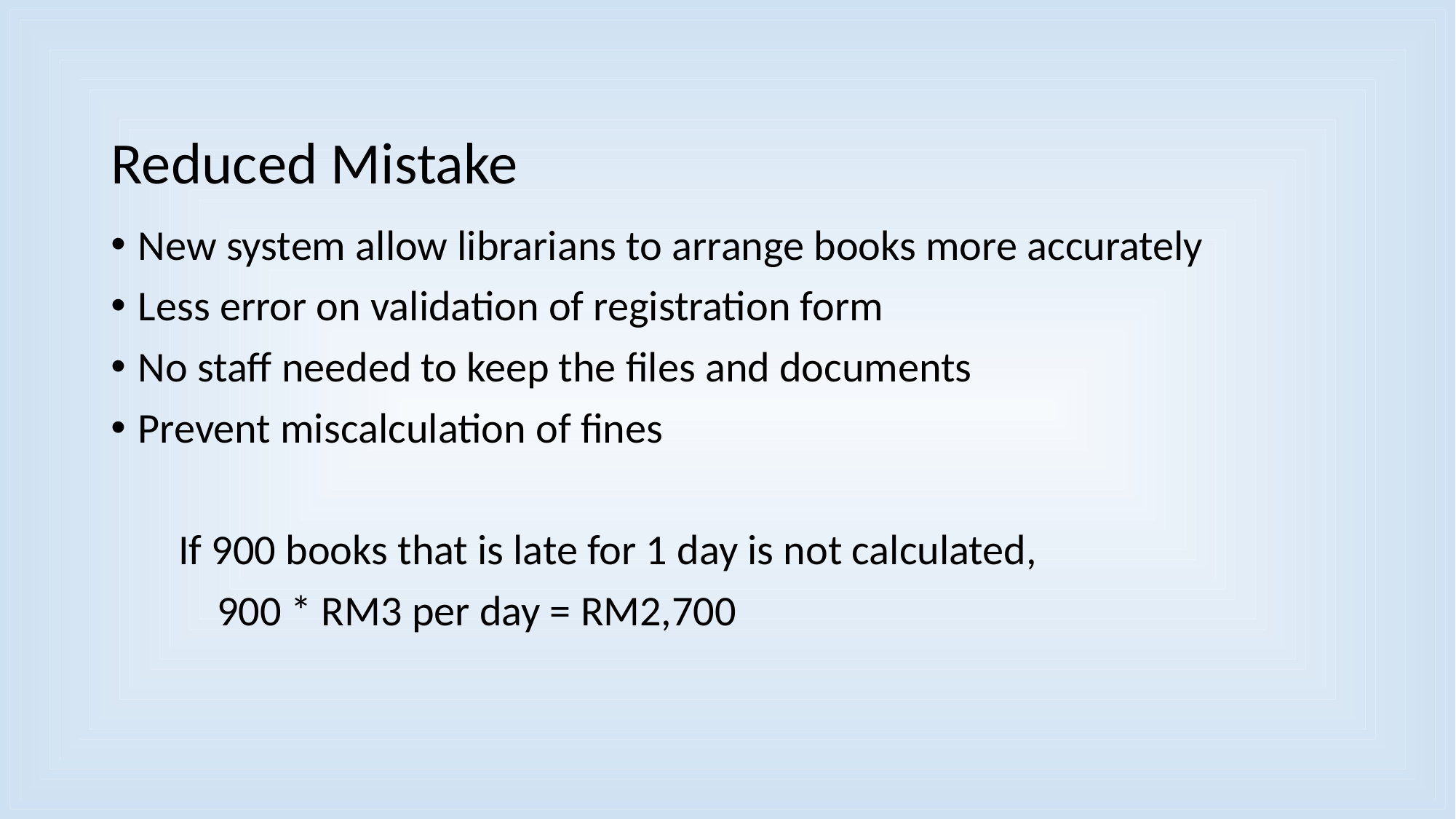

# Reduced Mistake

New system allow librarians to arrange books more accurately
Less error on validation of registration form
No staff needed to keep the files and documents
Prevent miscalculation of fines

       If 900 books that is late for 1 day is not calculated,
           900 * RM3 per day = RM2,700